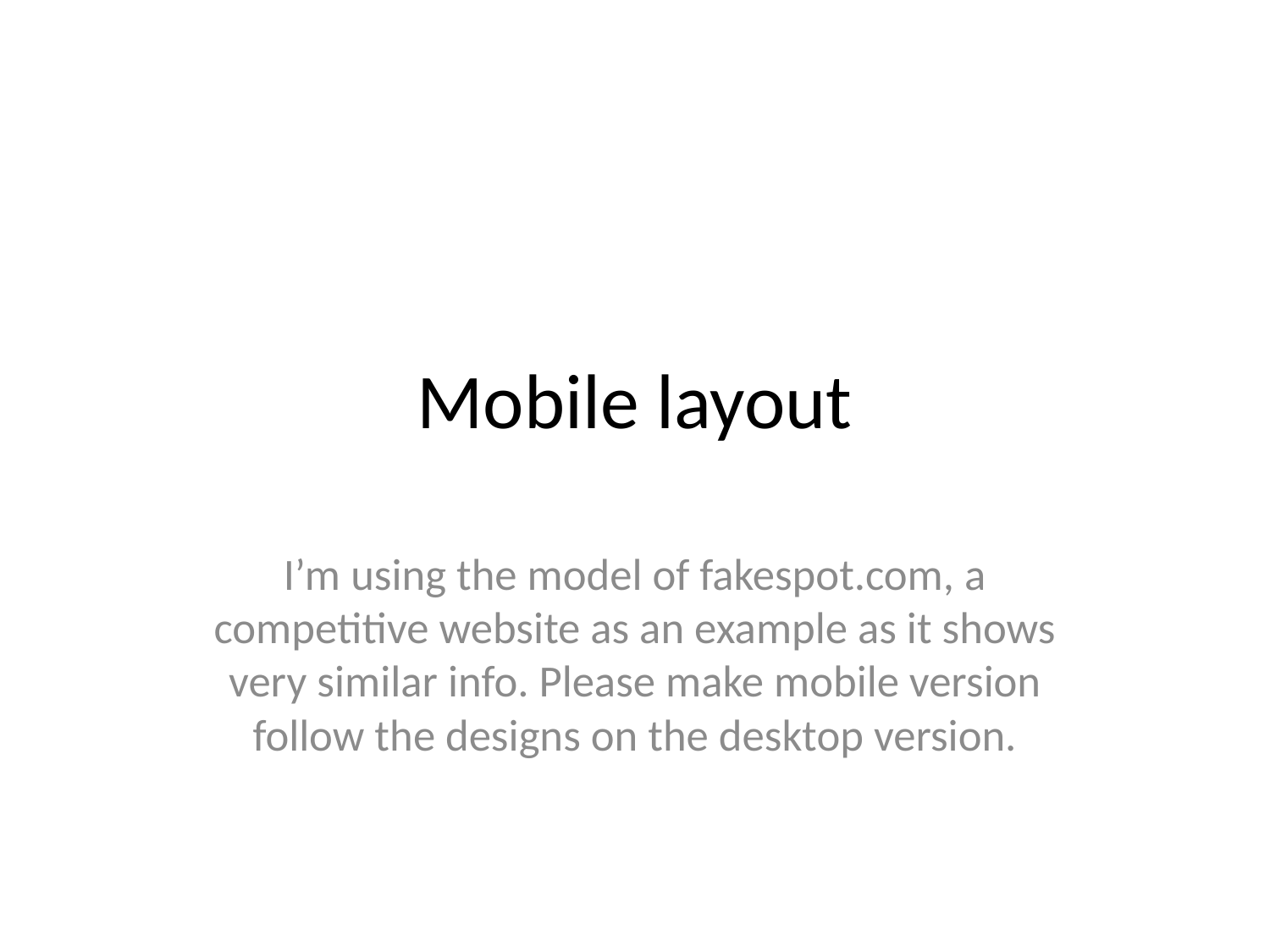

# Mobile layout
I’m using the model of fakespot.com, a competitive website as an example as it shows very similar info. Please make mobile version follow the designs on the desktop version.